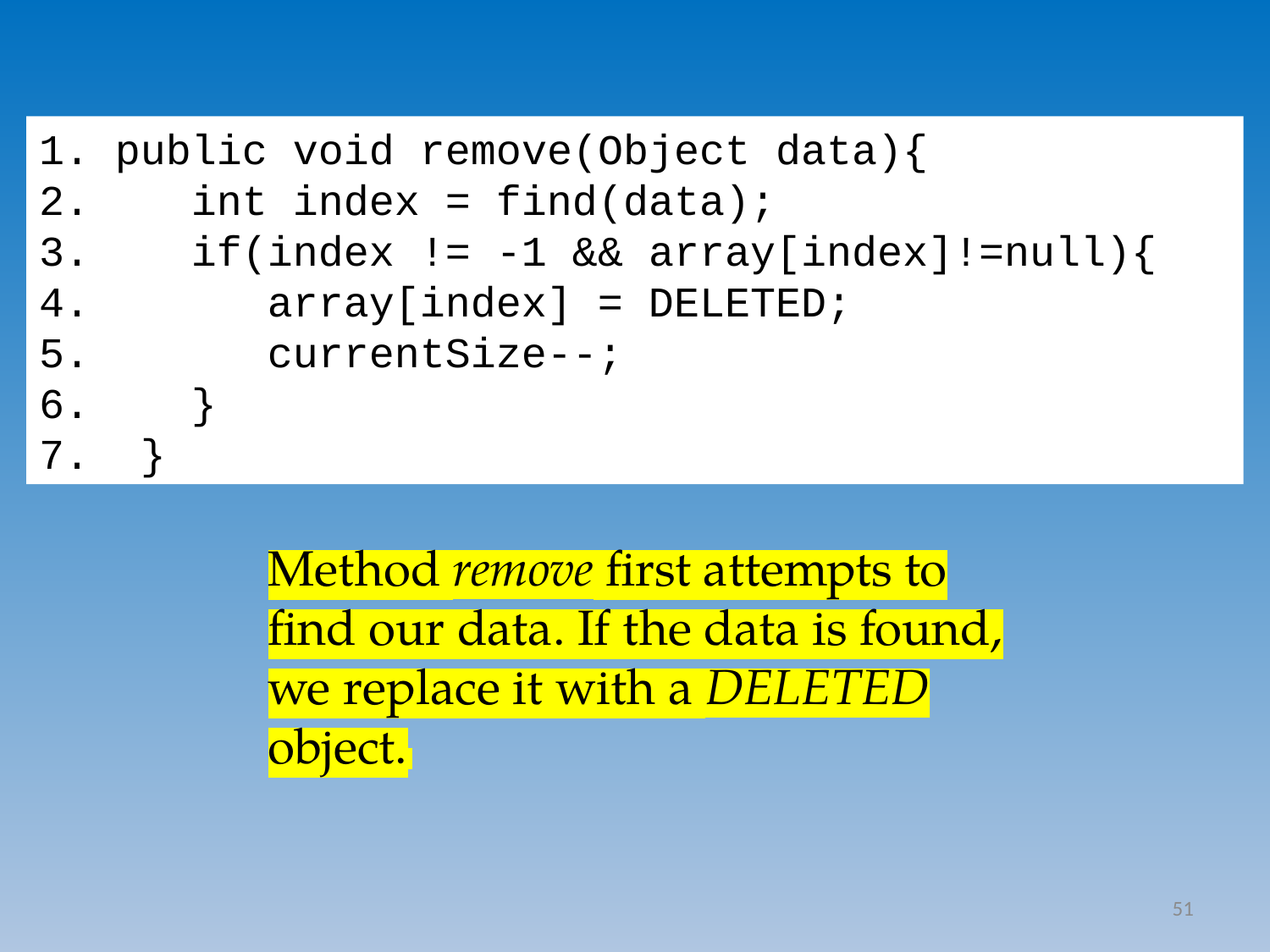

public void remove(Object data){
    int index = find(data);
    if(index != -1 && array[index]!=null){
       array[index] = DELETED;
       currentSize--;
    }
  }
Method remove first attempts to find our data. If the data is found, we replace it with a DELETED object.
51